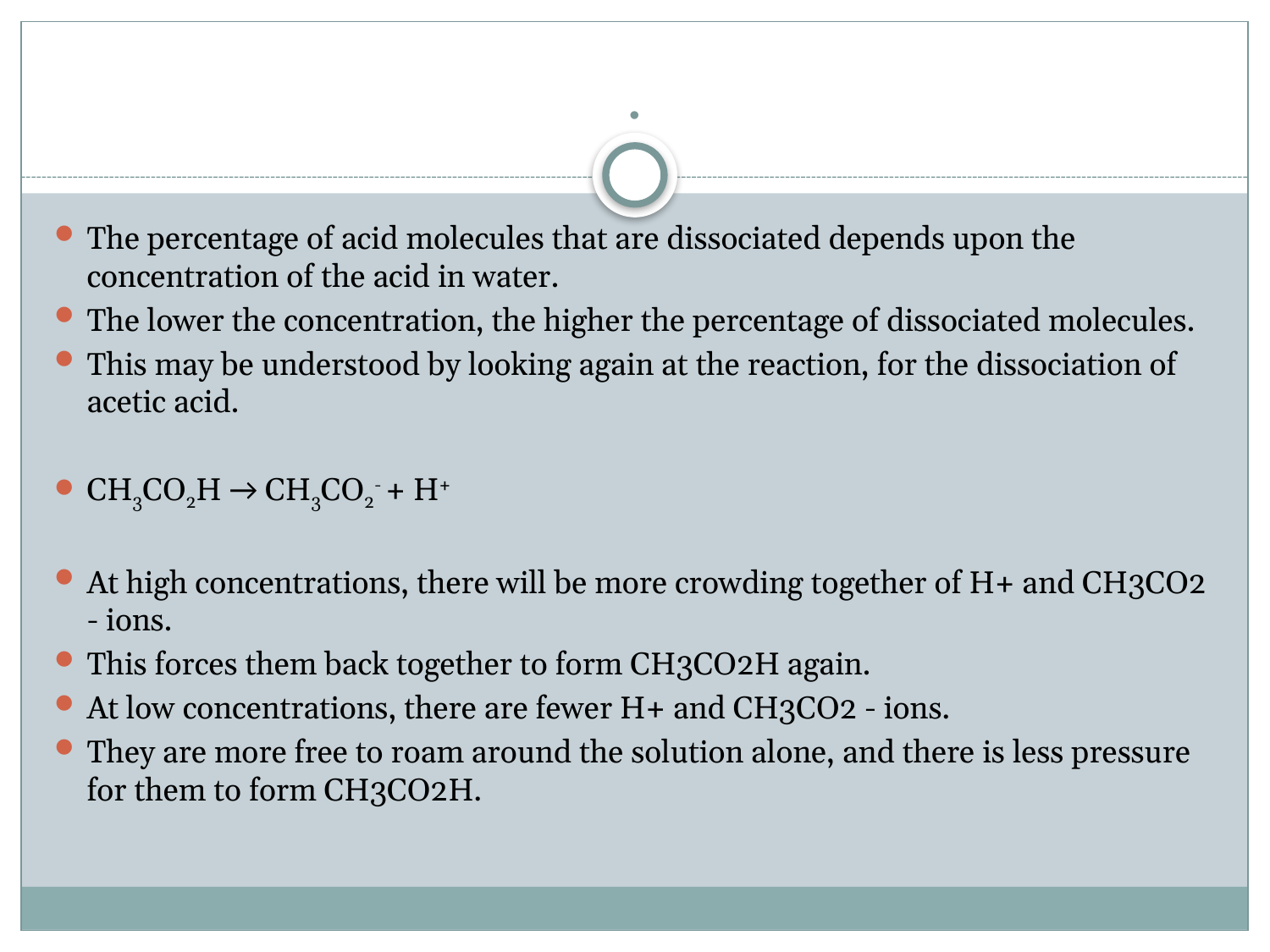

# .
The percentage of acid molecules that are dissociated depends upon the concentration of the acid in water.
The lower the concentration, the higher the percentage of dissociated molecules.
This may be understood by looking again at the reaction, for the dissociation of acetic acid.

CH3CO2H → CH3CO2- + H+

At high concentrations, there will be more crowding together of H+ and CH3CO2 - ions.
This forces them back together to form CH3CO2H again.
At low concentrations, there are fewer H+ and CH3CO2 - ions.
They are more free to roam around the solution alone, and there is less pressure for them to form CH3CO2H.